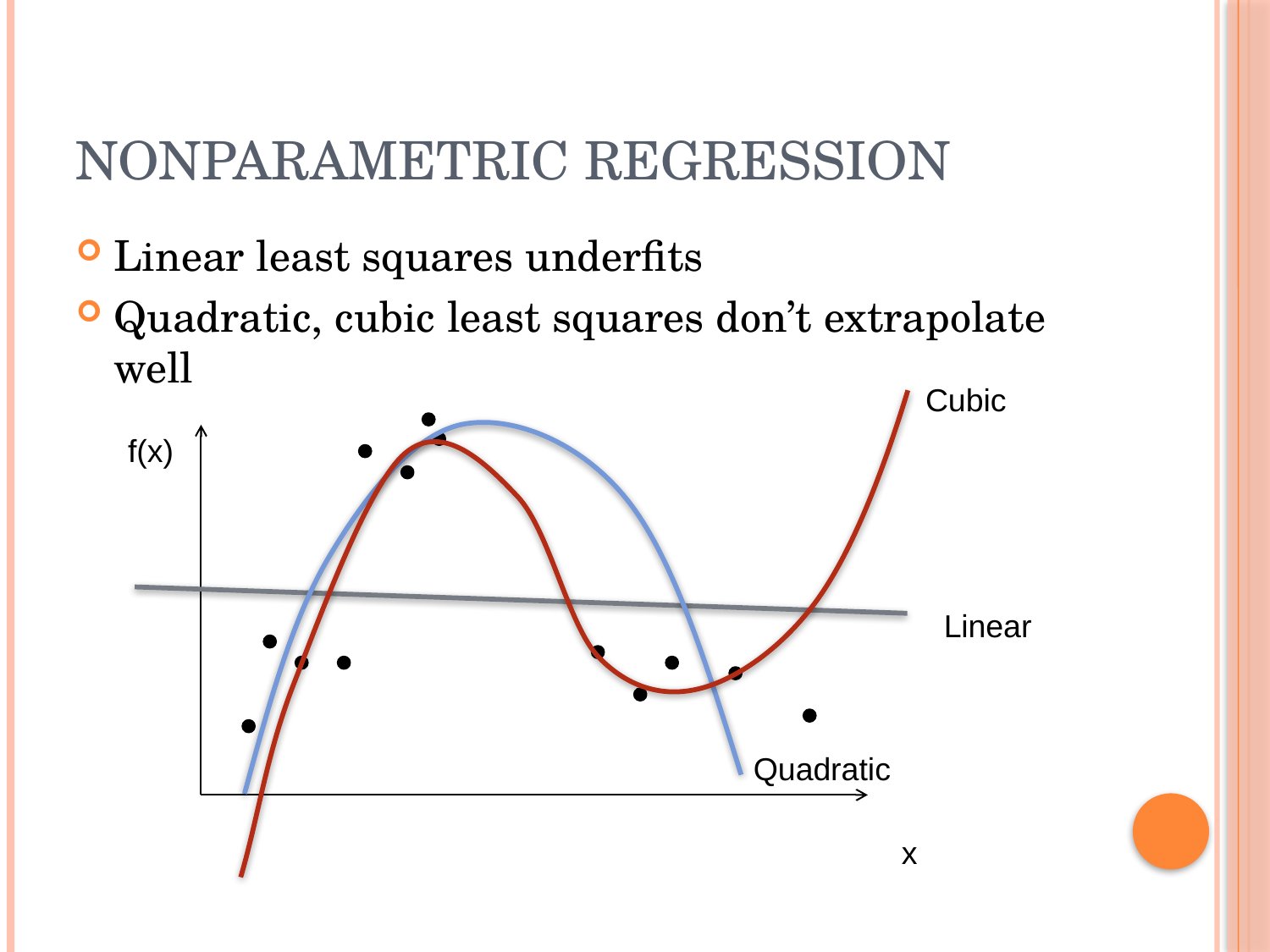

# Nonparametric Regression
Linear least squares underfits
Quadratic, cubic least squares don’t extrapolate well
Cubic

f(x)

Linear

Quadratic
x